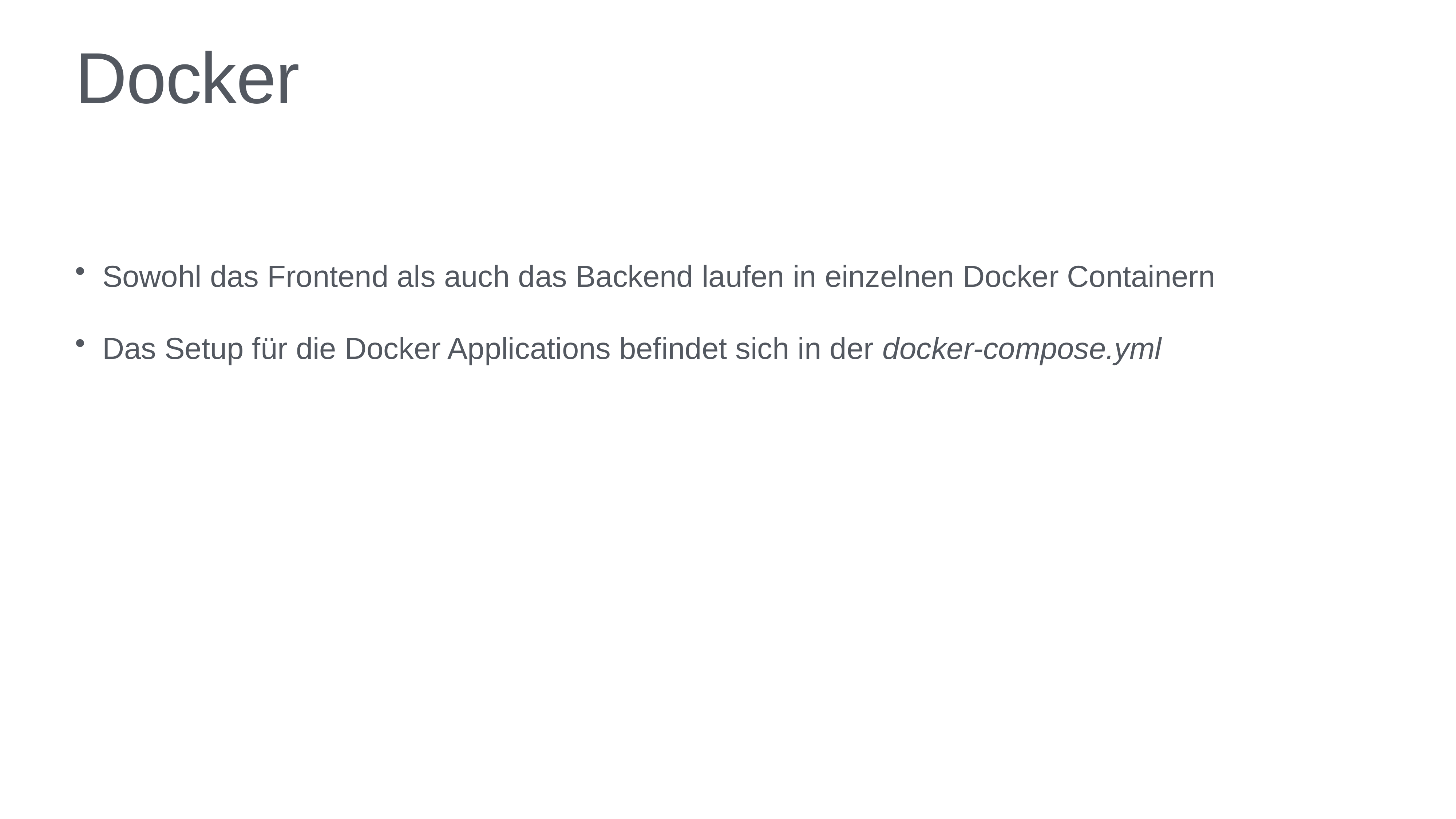

# Docker

Sowohl das Frontend als auch das Backend laufen in einzelnen Docker Containern
Das Setup für die Docker Applications befindet sich in der docker-compose.yml